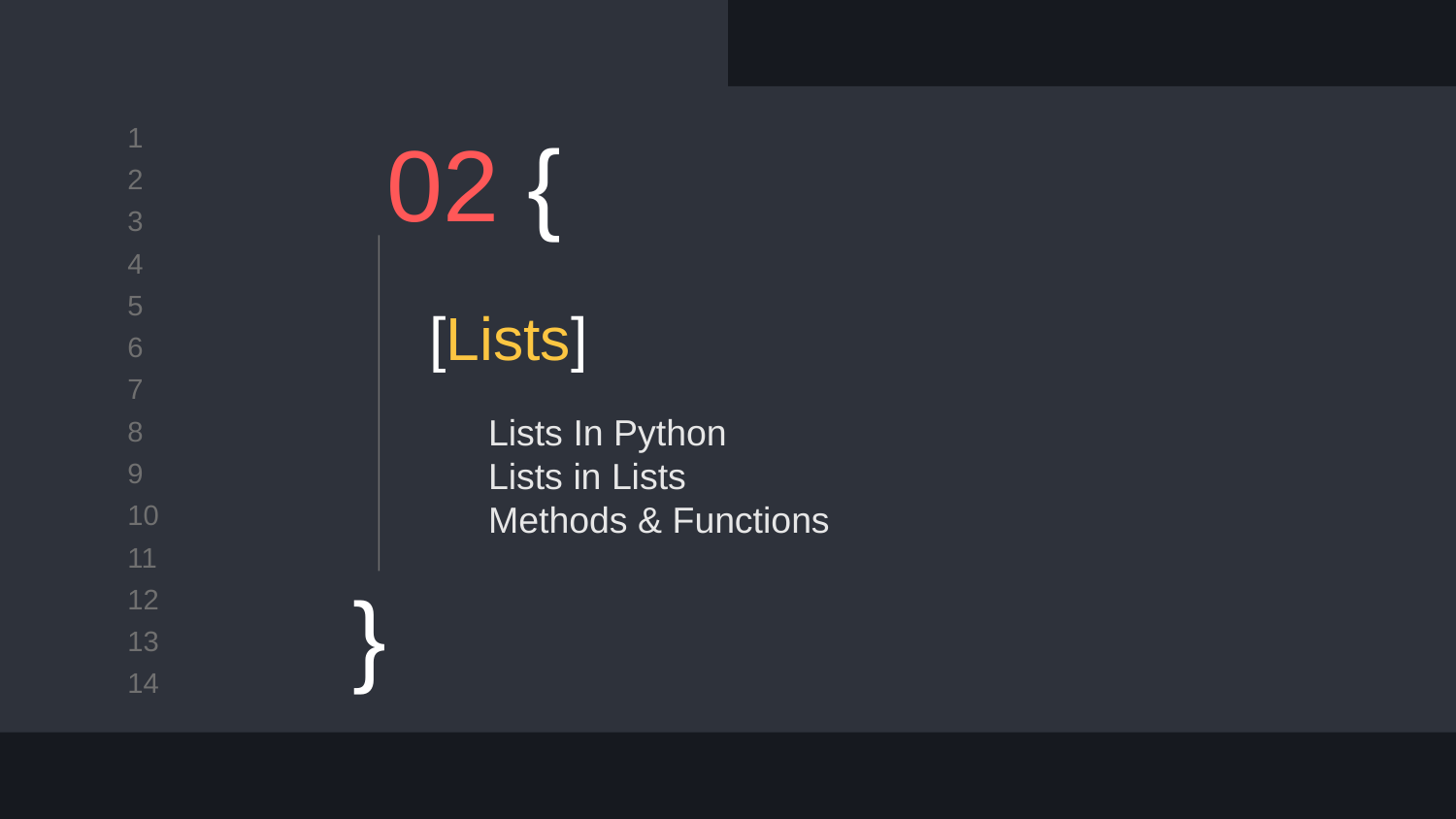

# 02 {
[Lists]
Lists In Python
Lists in Lists
Methods & Functions
}